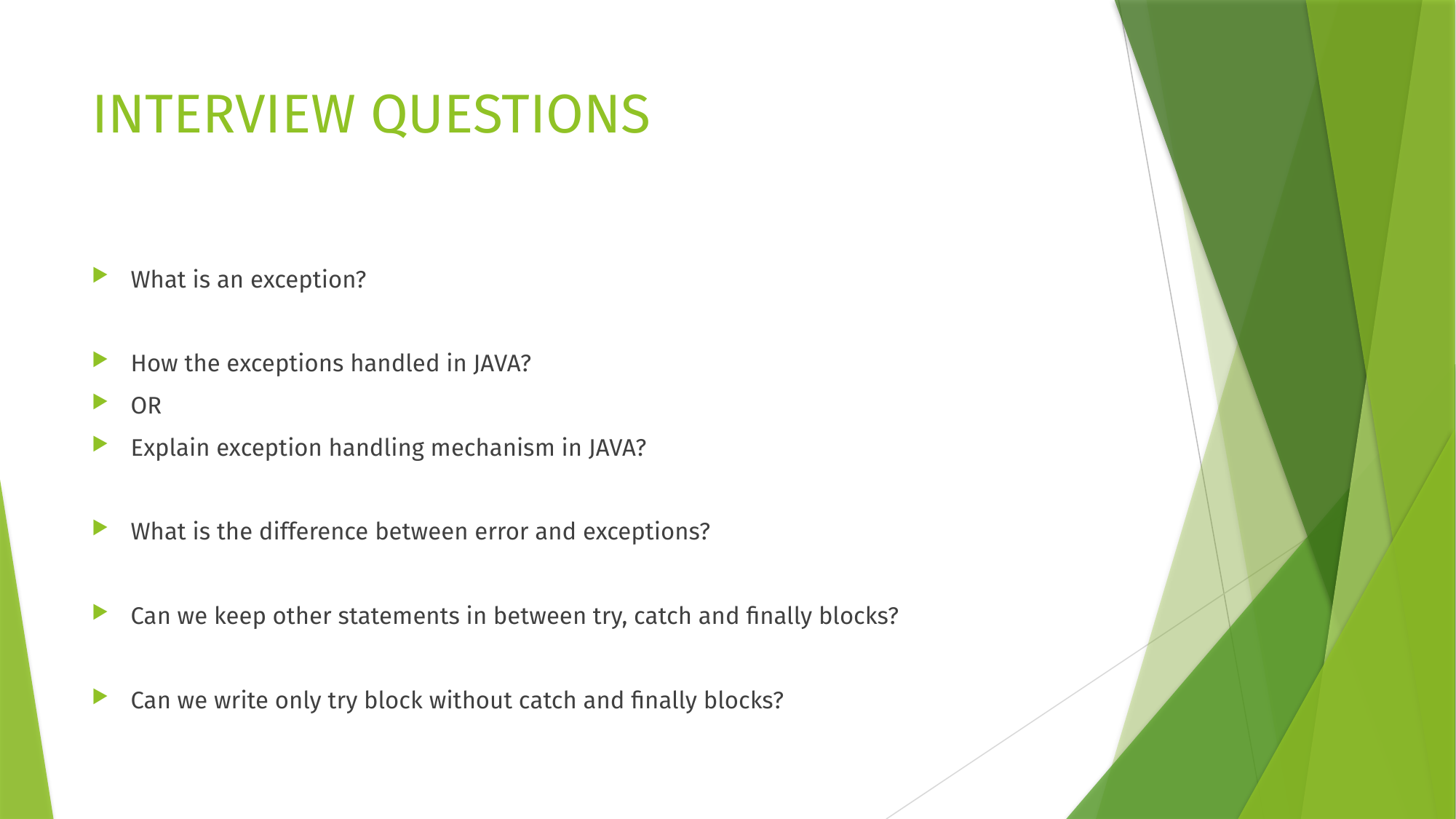

# INTERVIEW QUESTIONS
What is an exception?

How the exceptions handled in JAVA?
OR
Explain exception handling mechanism in JAVA?

What is the difference between error and exceptions?

Can we keep other statements in between try, catch and finally blocks?

Can we write only try block without catch and finally blocks?